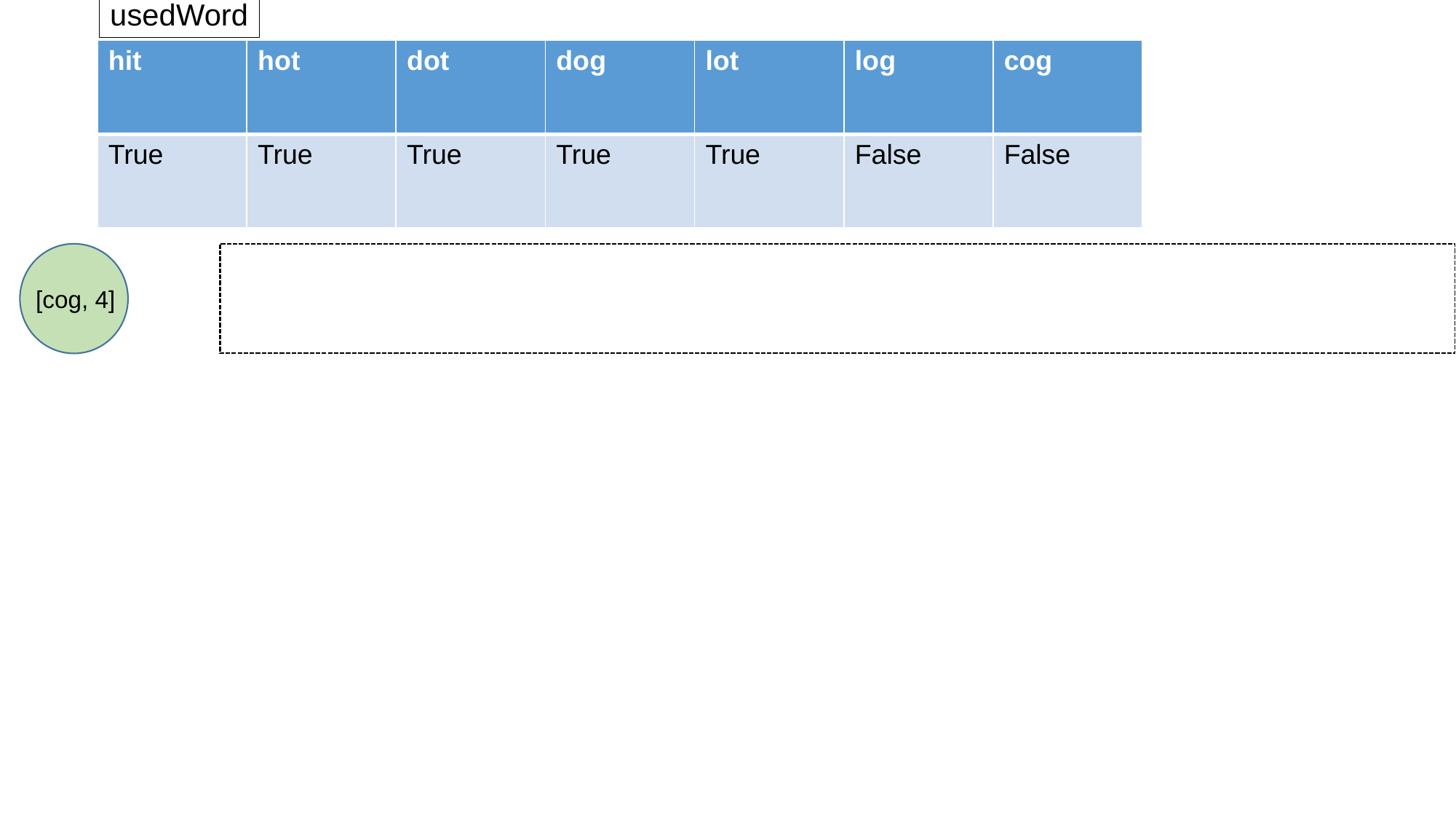

usedWord
| hit | hot | dot | dog | lot | log | cog |
| --- | --- | --- | --- | --- | --- | --- |
| True | True | True | True | True | False | False |

[cog, 4]